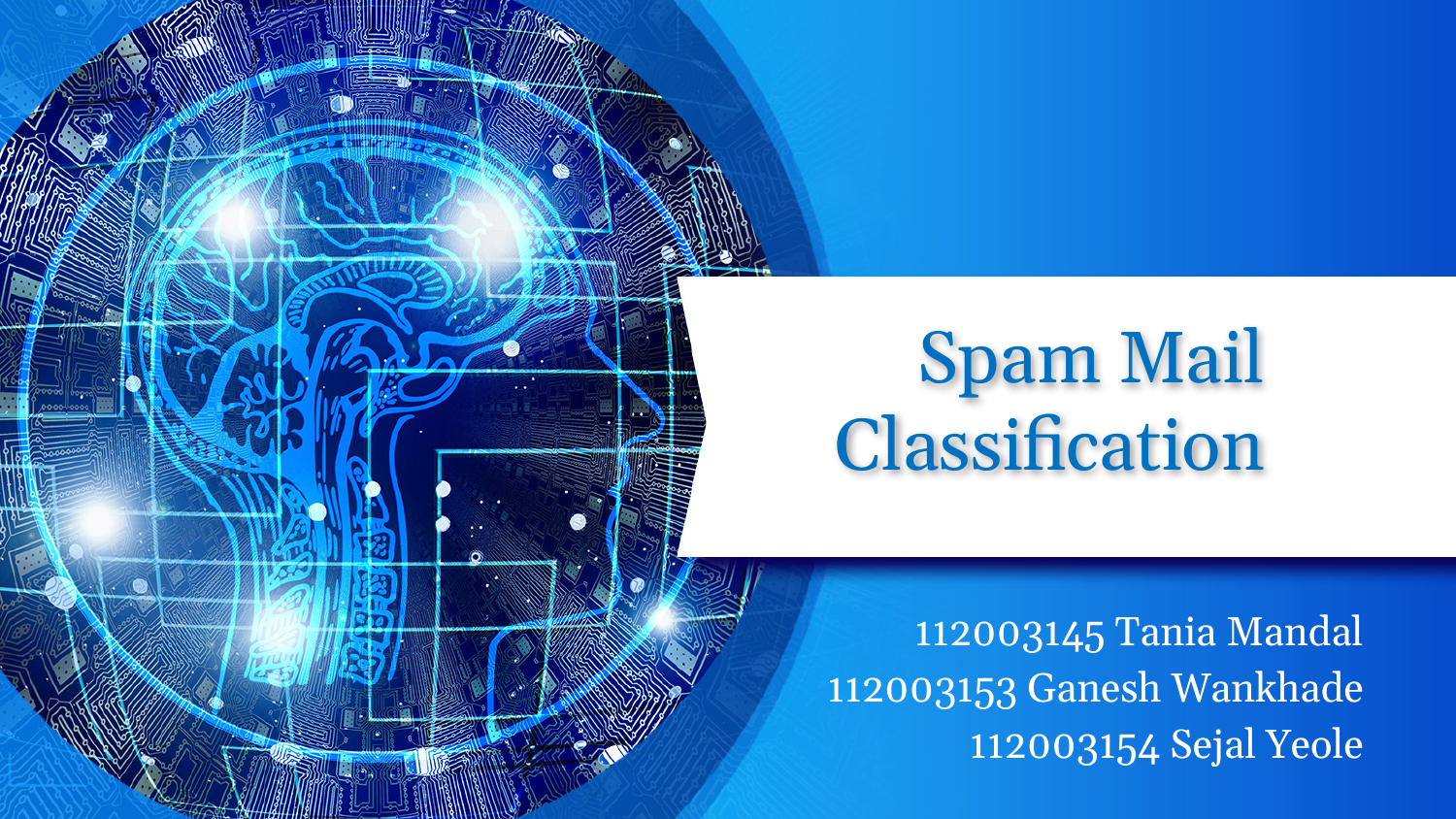

# Spam Mail Classification
112003145 Tania Mandal
112003153 Ganesh Wankhade
112003154 Sejal Yeole